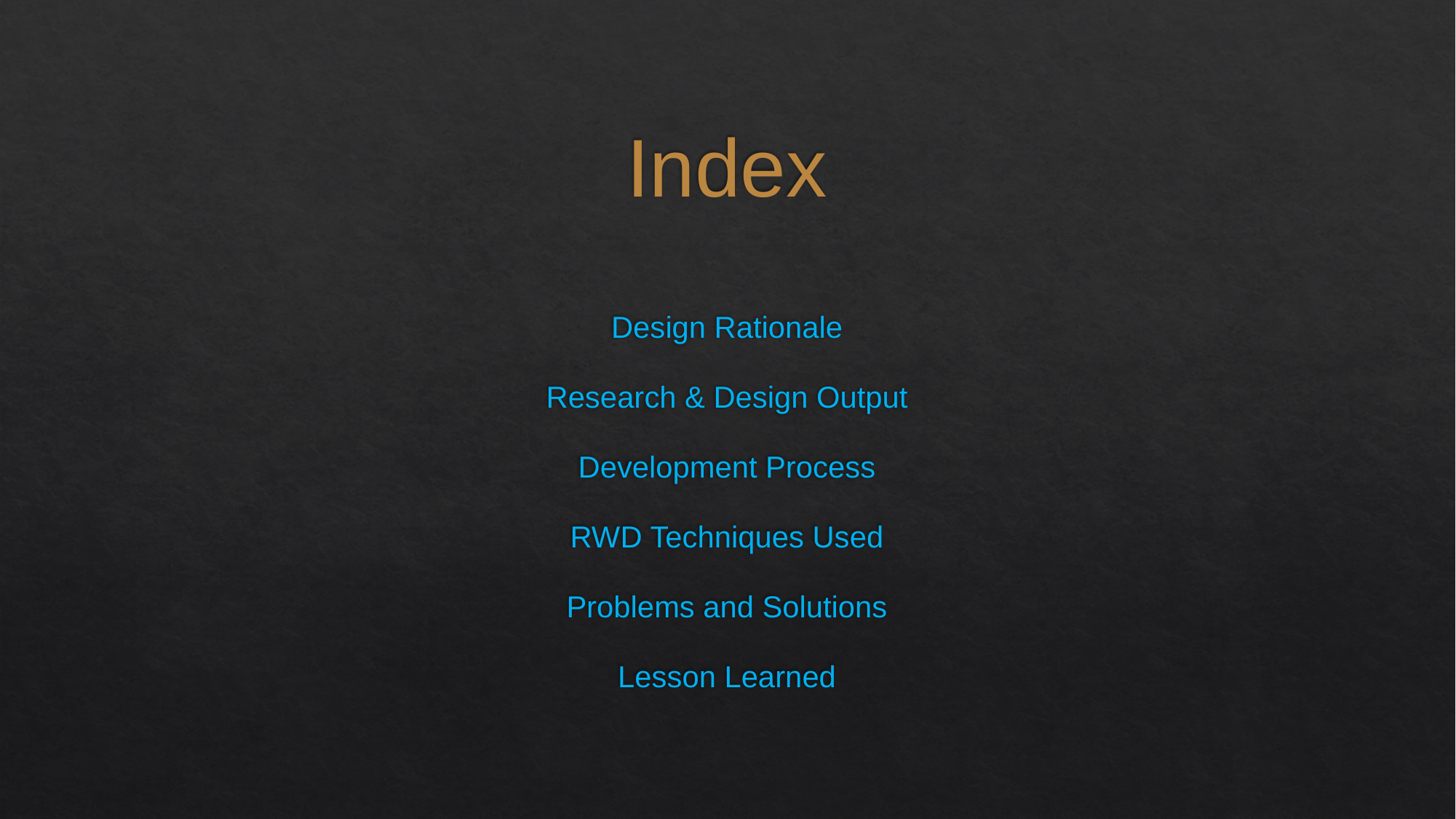

# Index
Design Rationale
Research & Design Output
Development Process
RWD Techniques Used
Problems and Solutions
Lesson Learned